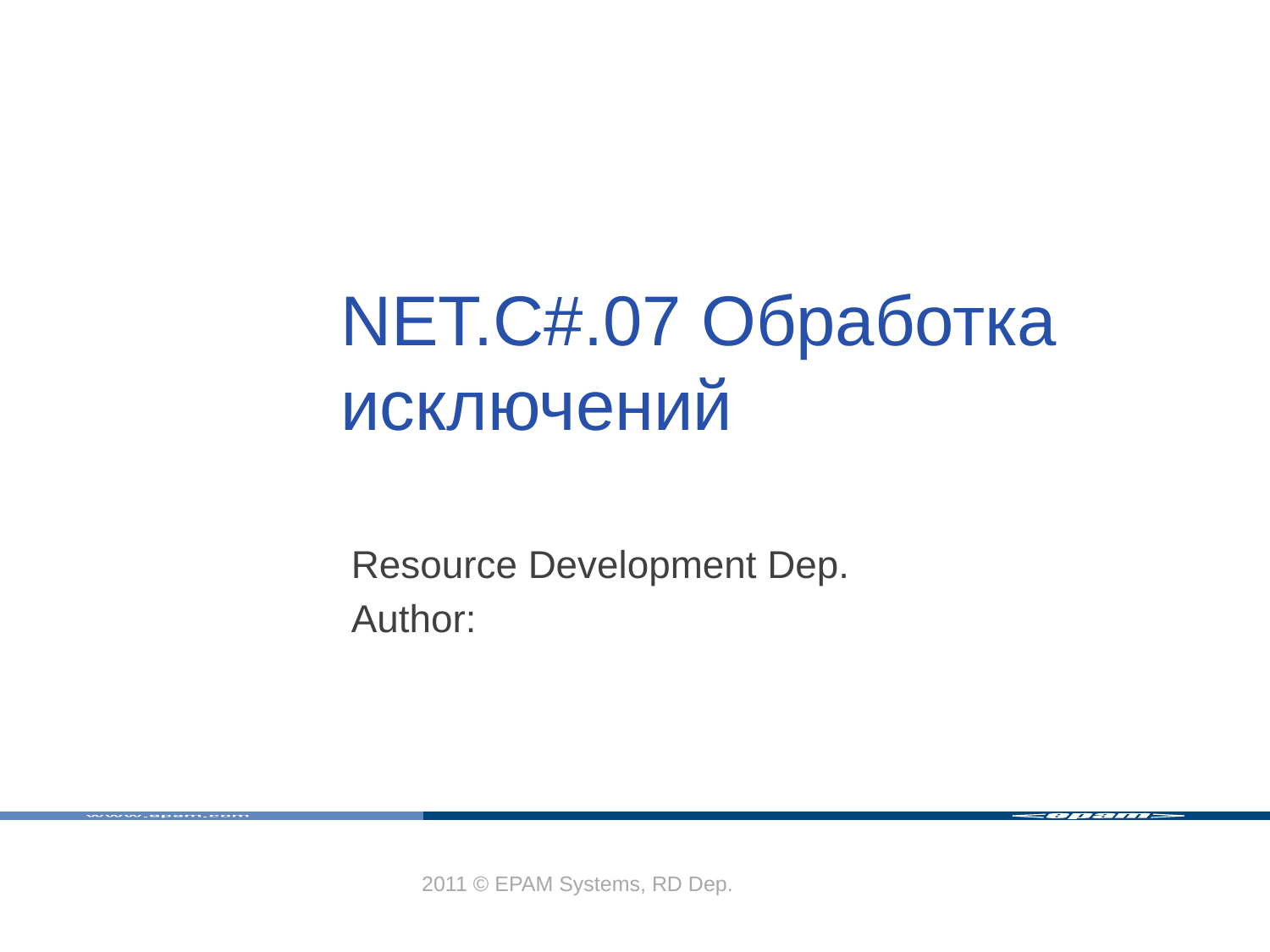

# NET.C#.07 Обработка исключений
Resource Development Dep.
Author:
2011 © EPAM Systems, RD Dep.